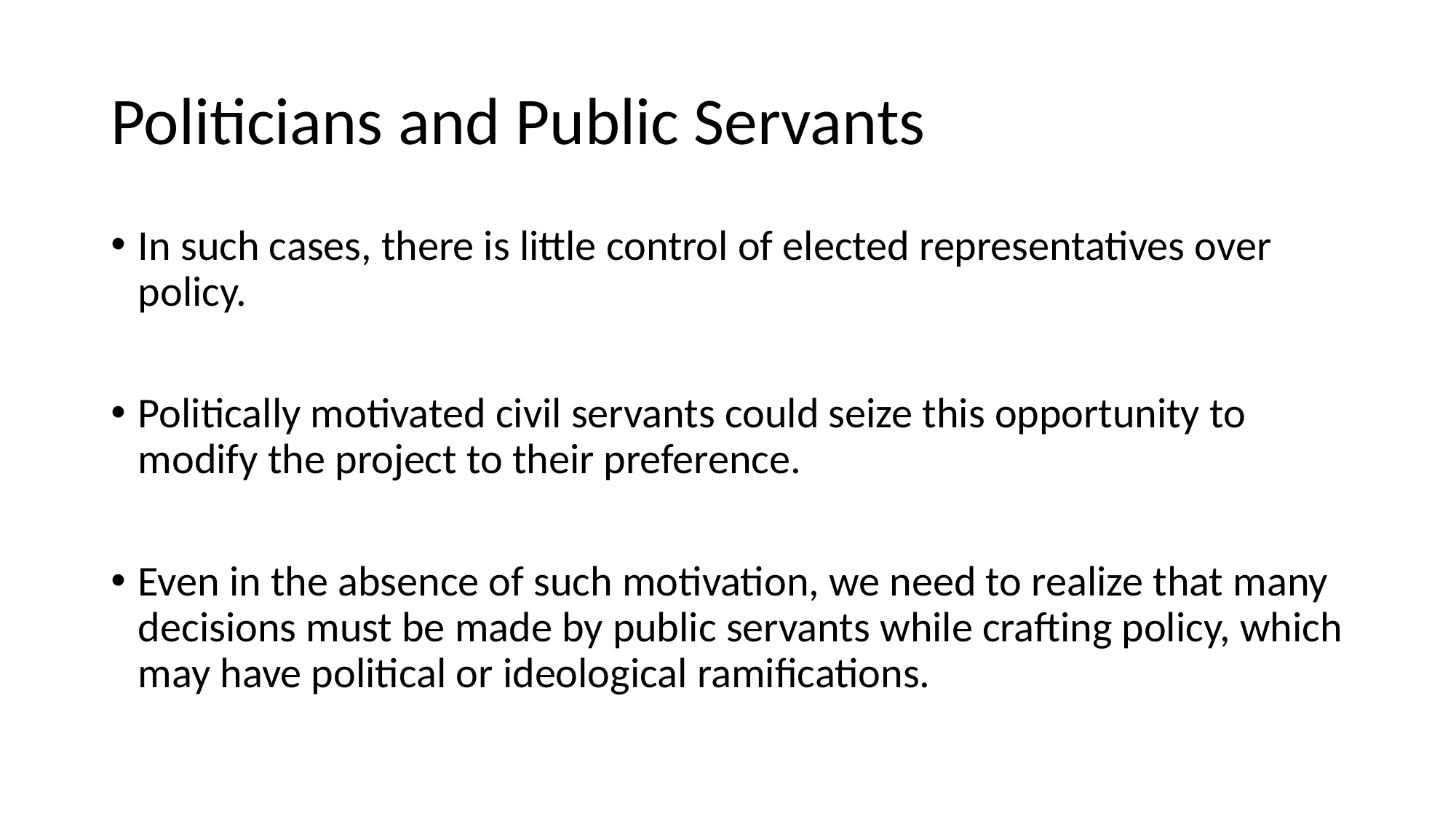

# Politicians and Public Servants
In such cases, there is little control of elected representatives over policy.

Politically motivated civil servants could seize this opportunity to modify the project to their preference.

Even in the absence of such motivation, we need to realize that many decisions must be made by public servants while crafting policy, which may have political or ideological ramifications.